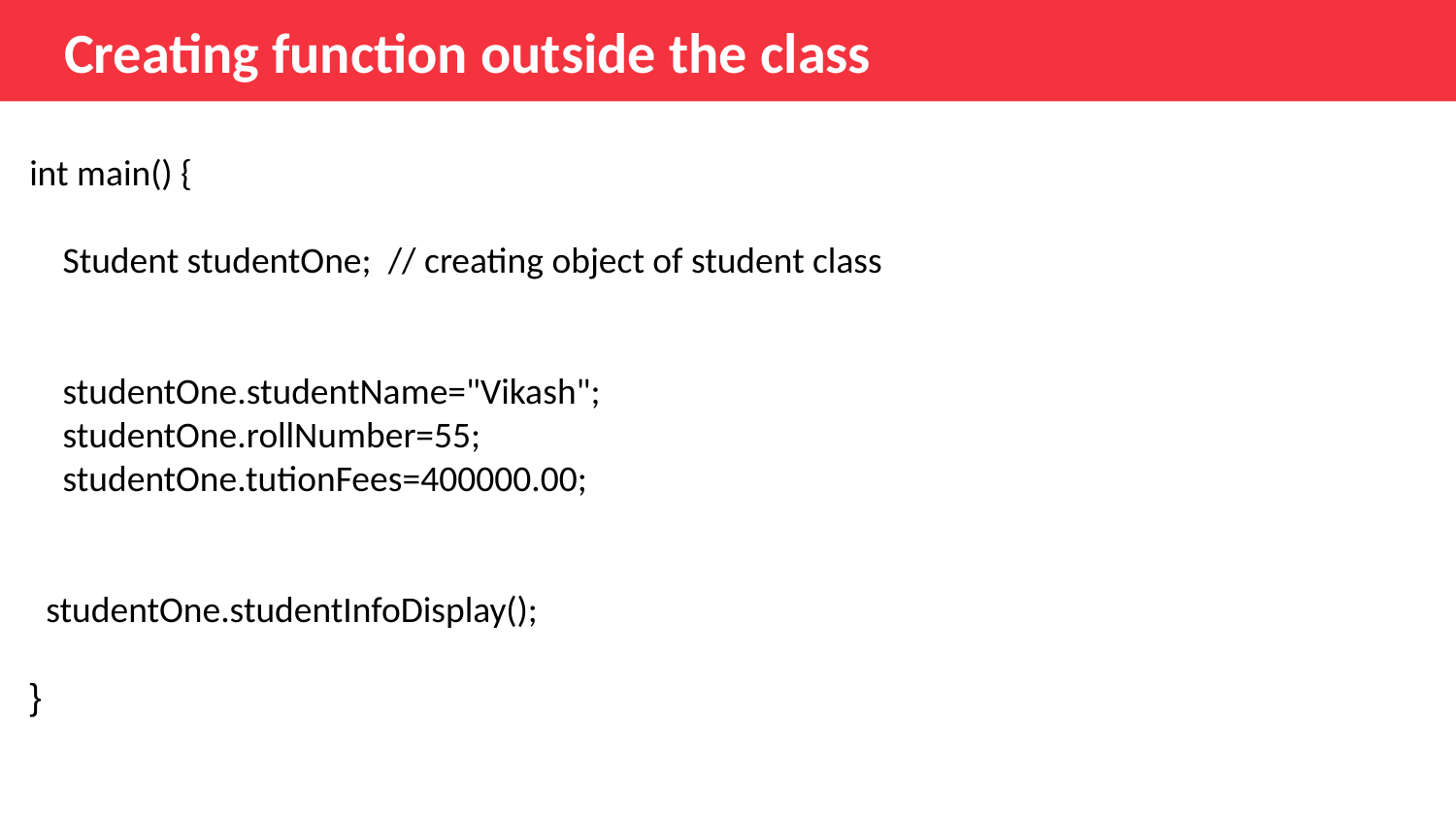

Creating function outside the class
int main() {

    Student studentOne;  // creating object of student class

    studentOne.studentName="Vikash";
    studentOne.rollNumber=55;
    studentOne.tutionFees=400000.00;

  studentOne.studentInfoDisplay();

}